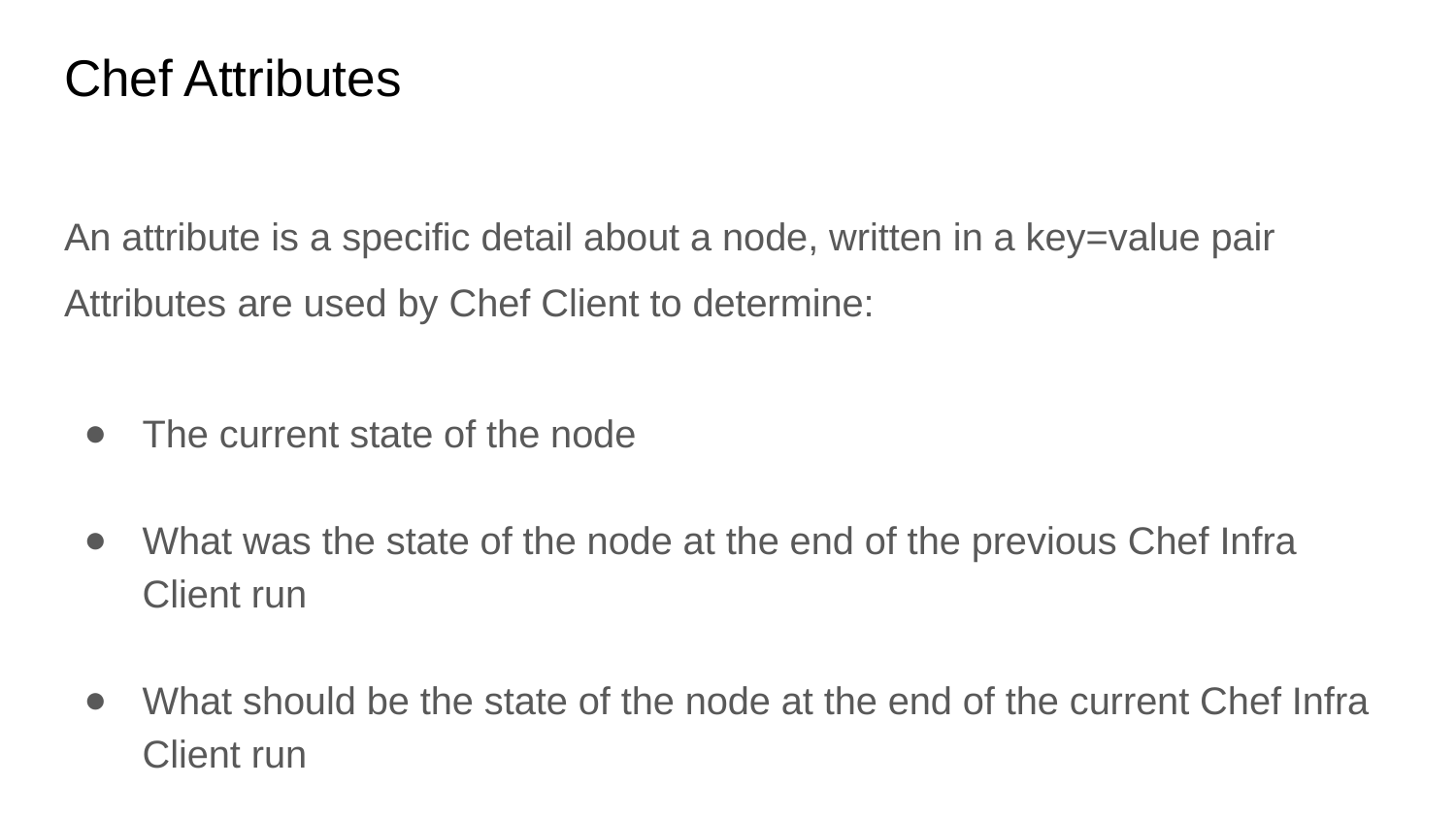

# Chef Attributes
An attribute is a specific detail about a node, written in a key=value pair
Attributes are used by Chef Client to determine:

The current state of the node
What was the state of the node at the end of the previous Chef Infra Client run
What should be the state of the node at the end of the current Chef Infra Client run